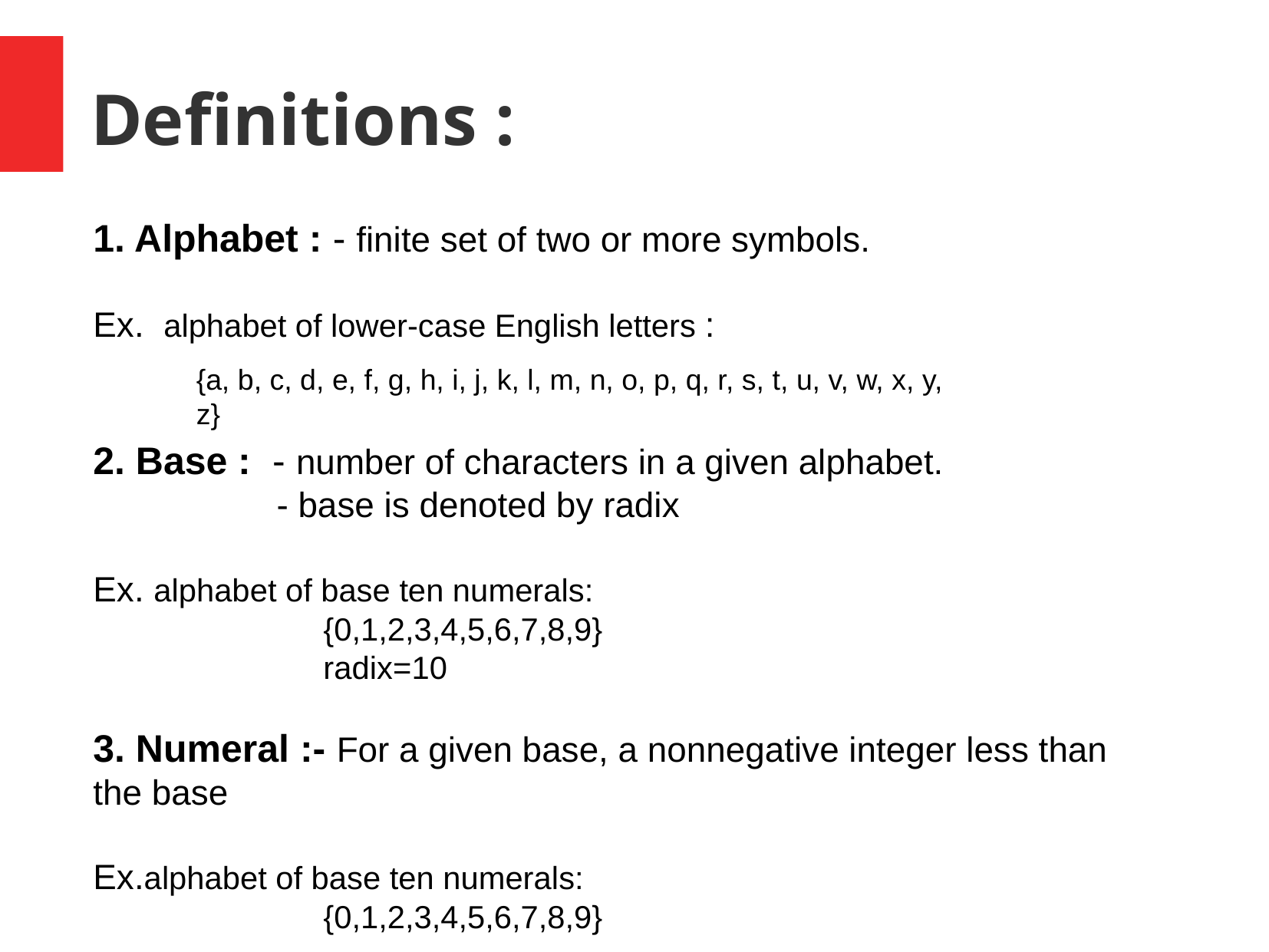

Definitions :
1. Alphabet : - finite set of two or more symbols.

Ex.  alphabet of lower-case English letters :

2. Base :  - number of characters in a given alphabet.
      	       - base is denoted by radix

Ex. alphabet of base ten numerals:
		{0,1,2,3,4,5,6,7,8,9}
		radix=10

3. Numeral :- For a given base, a nonnegative integer less than the base

Ex.alphabet of base ten numerals:
		{0,1,2,3,4,5,6,7,8,9}

{a, b, c, d, e, f, g, h, i, j, k, l, m, n, o, p, q, r, s, t, u, v, w, x, y, z}